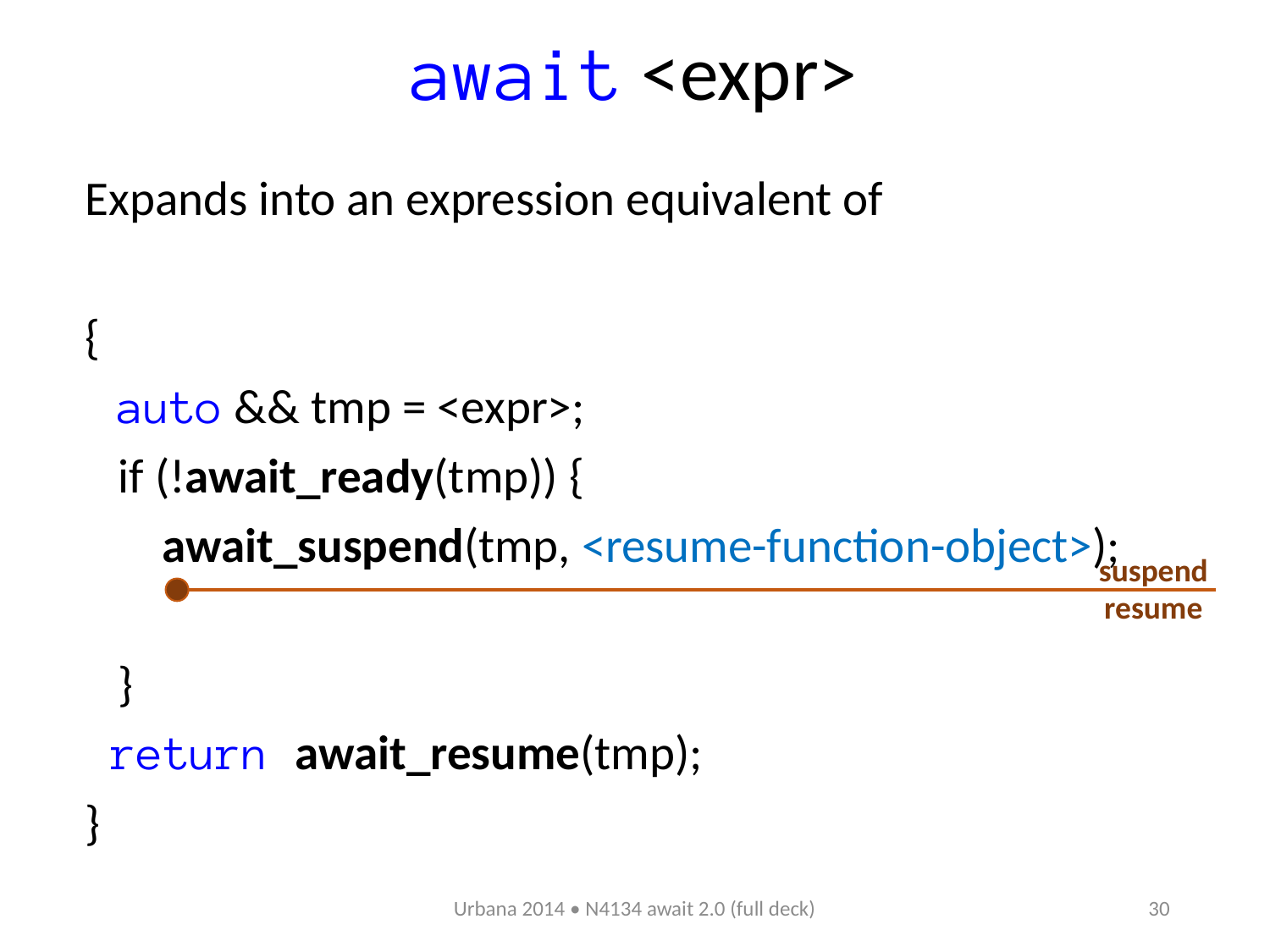

# await <expr>
Expands into an expression equivalent of

{
   auto && tmp = <expr>;
   if (!await_ready(tmp)) {
       await_suspend(tmp, <resume-function-object>);

   }
 return await_resume(tmp);
}
suspend

resume
Urbana 2014 • N4134 await 2.0 (full deck)
30